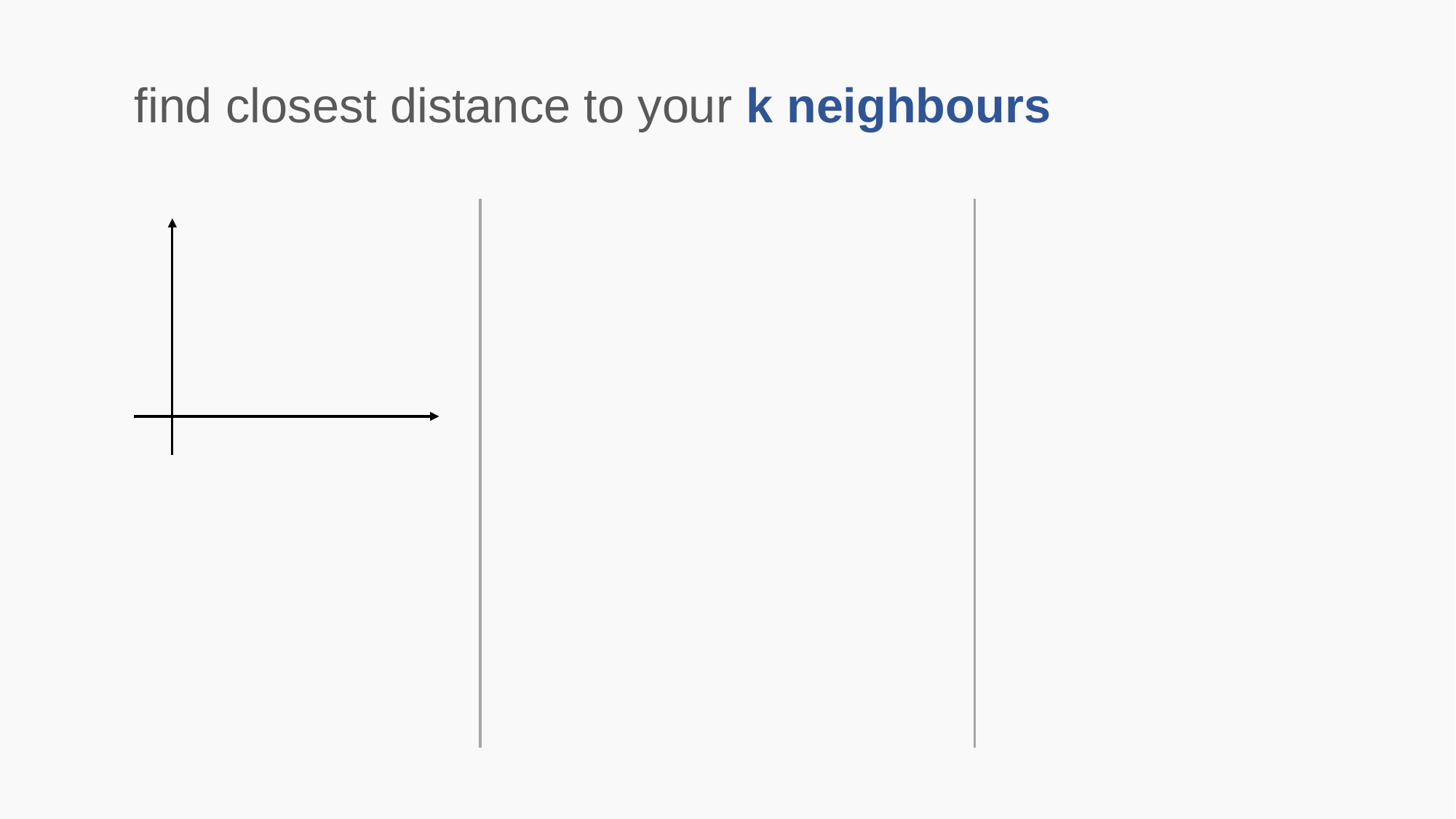

find closest distance to your k neighbours